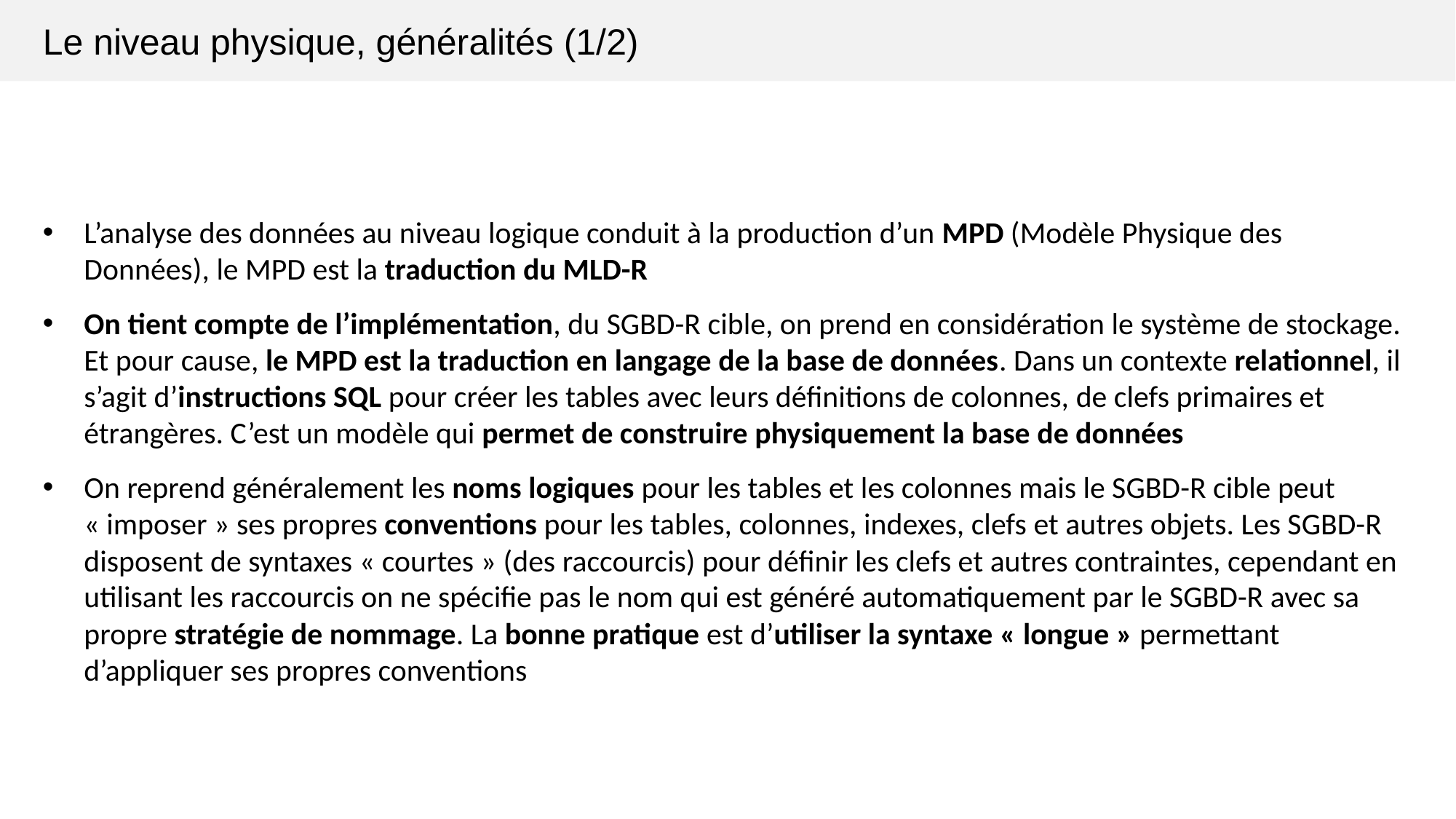

Le niveau physique, généralités (1/2)
L’analyse des données au niveau logique conduit à la production d’un MPD (Modèle Physique des Données), le MPD est la traduction du MLD-R
On tient compte de l’implémentation, du SGBD-R cible, on prend en considération le système de stockage. Et pour cause, le MPD est la traduction en langage de la base de données. Dans un contexte relationnel, il s’agit d’instructions SQL pour créer les tables avec leurs définitions de colonnes, de clefs primaires et étrangères. C’est un modèle qui permet de construire physiquement la base de données
On reprend généralement les noms logiques pour les tables et les colonnes mais le SGBD-R cible peut « imposer » ses propres conventions pour les tables, colonnes, indexes, clefs et autres objets. Les SGBD-R disposent de syntaxes « courtes » (des raccourcis) pour définir les clefs et autres contraintes, cependant en utilisant les raccourcis on ne spécifie pas le nom qui est généré automatiquement par le SGBD-R avec sa propre stratégie de nommage. La bonne pratique est d’utiliser la syntaxe « longue » permettant d’appliquer ses propres conventions